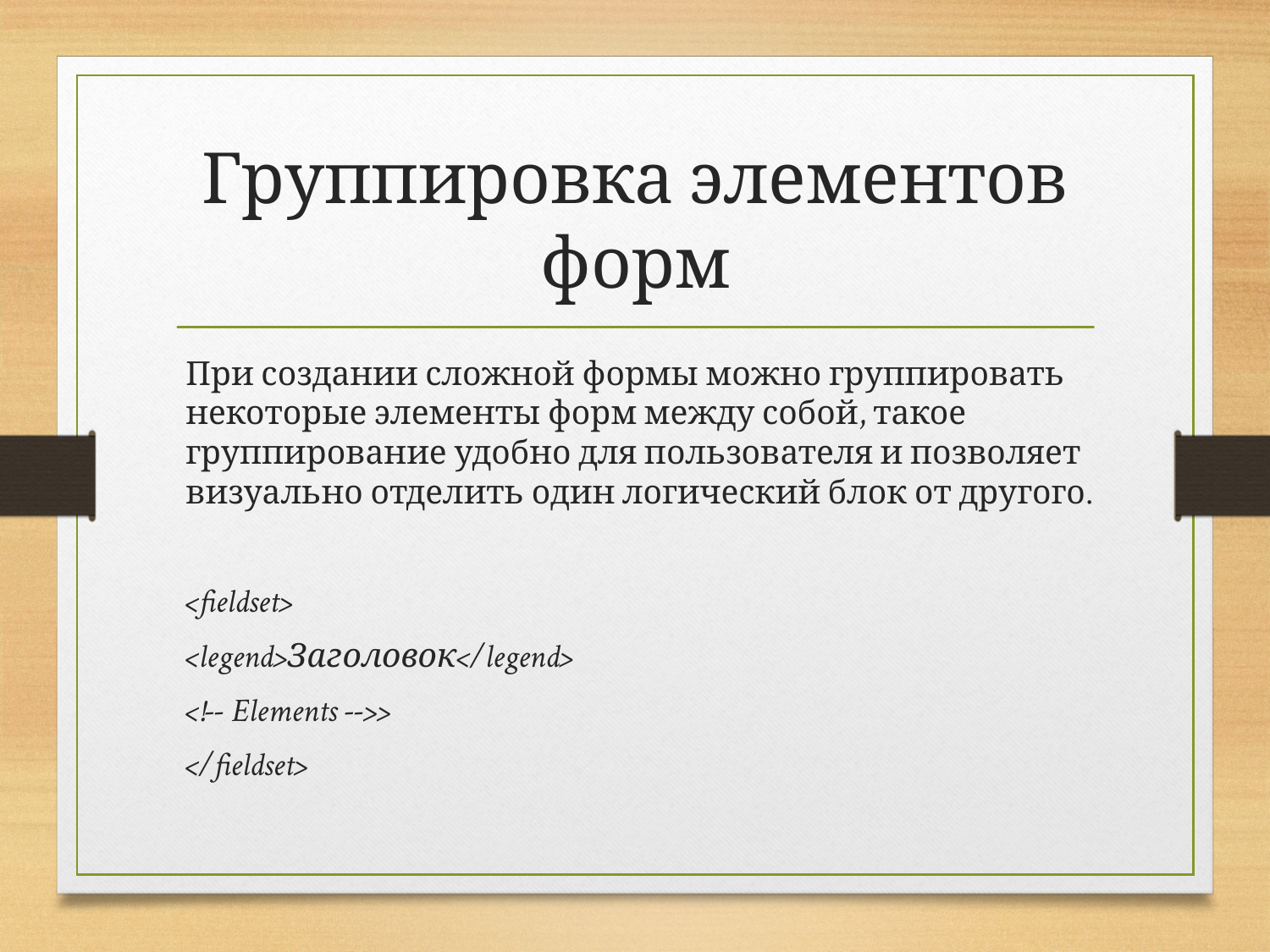

# Группировка элементов форм
При создании сложной формы можно группировать некоторые элементы форм между собой, такое группирование удобно для пользователя и позволяет визуально отделить один логический блок от другого.

<fieldset>
	<legend>Заголовок</legend>
		<!-- Elements -->>
</fieldset>